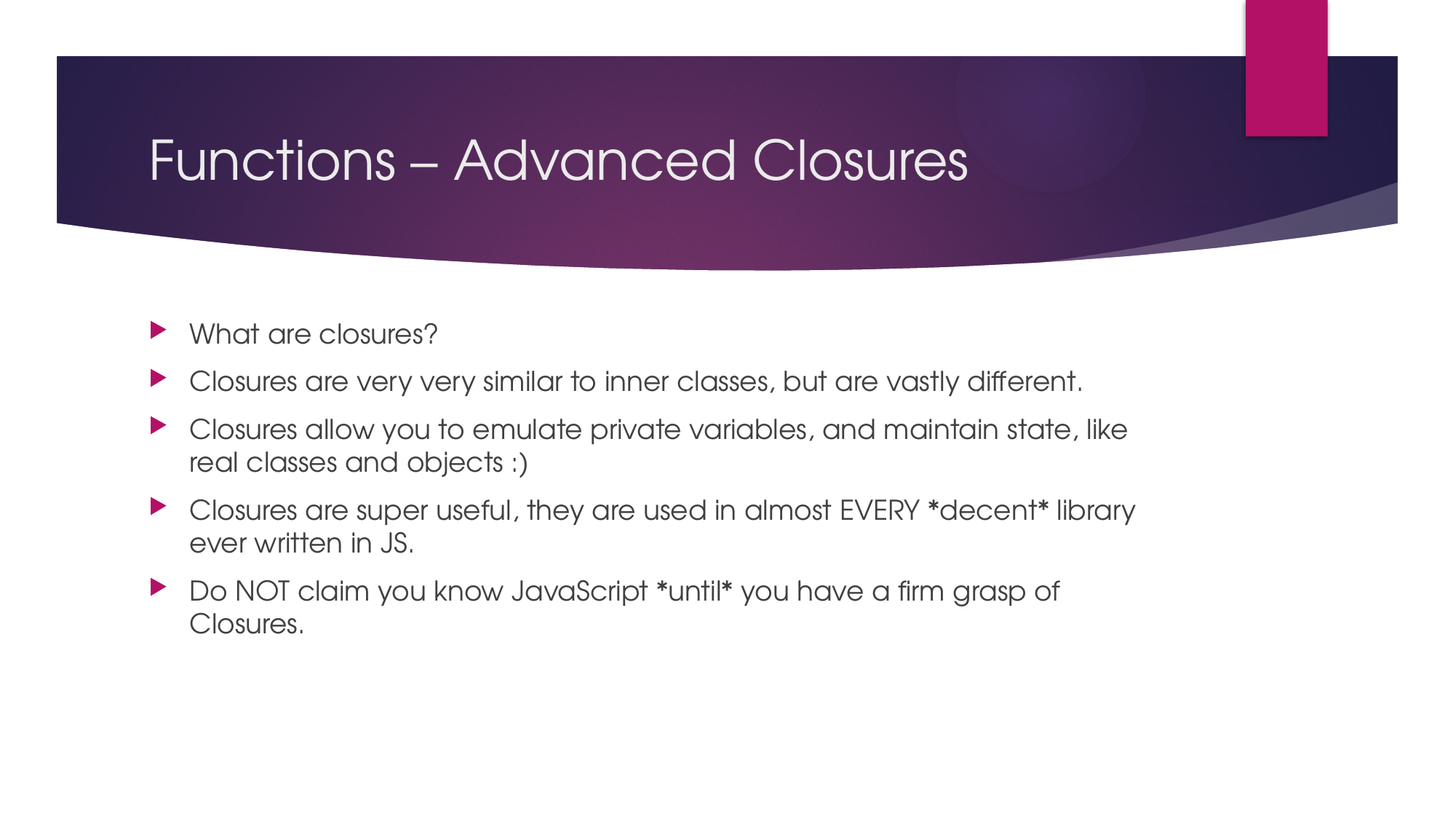

# Functions – Advanced Closures
What are closures?
Closures are very very similar to inner classes, but are vastly different.
Closures allow you to emulate private variables, and maintain state, like real classes and objects :)
Closures are super useful, they are used in almost EVERY *decent* library ever written in JS.
Do NOT claim you know JavaScript *until* you have a firm grasp of Closures.